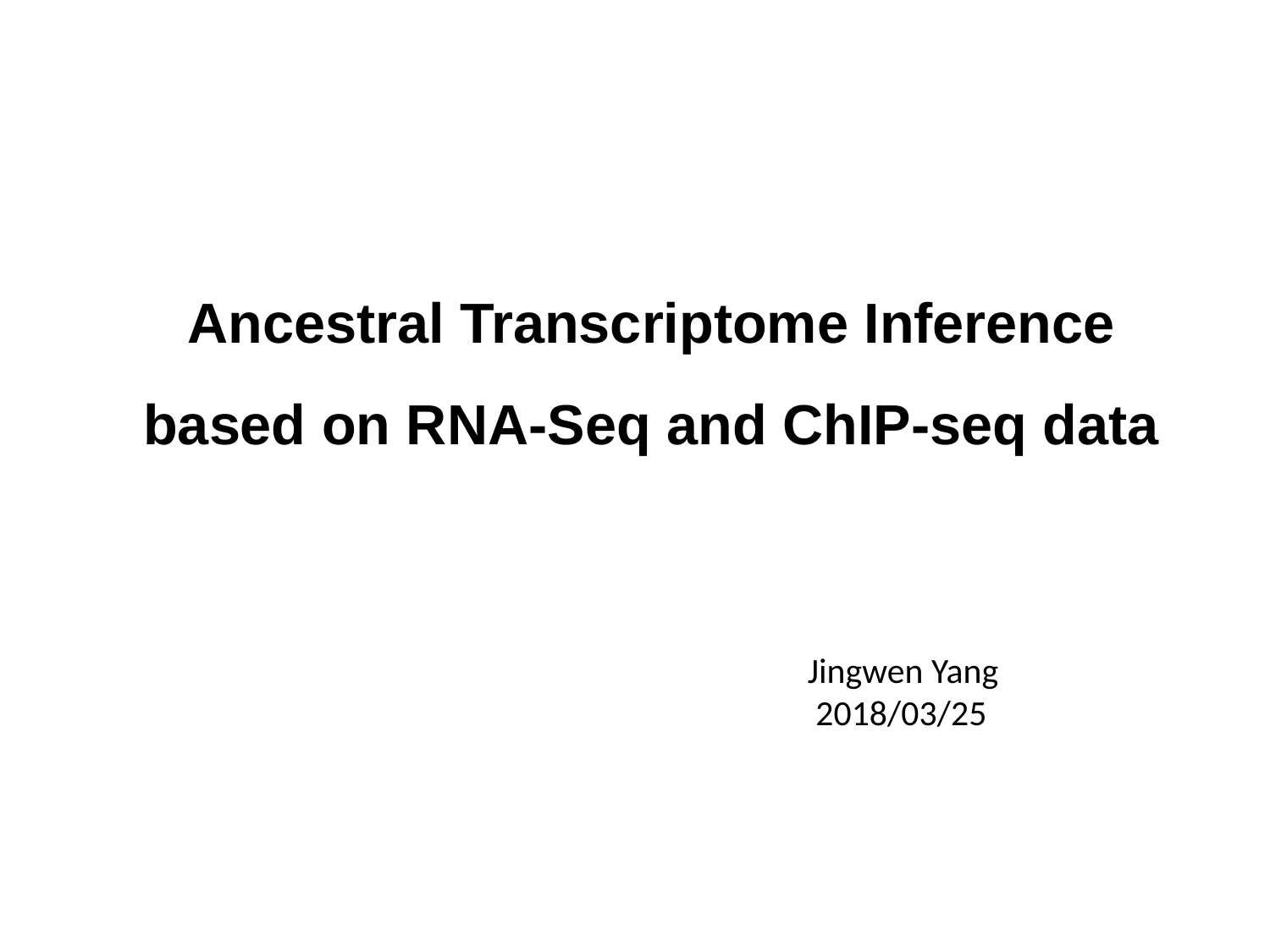

Ancestral Transcriptome Inference based on RNA-Seq and ChIP-seq data
Jingwen Yang
 2018/03/25